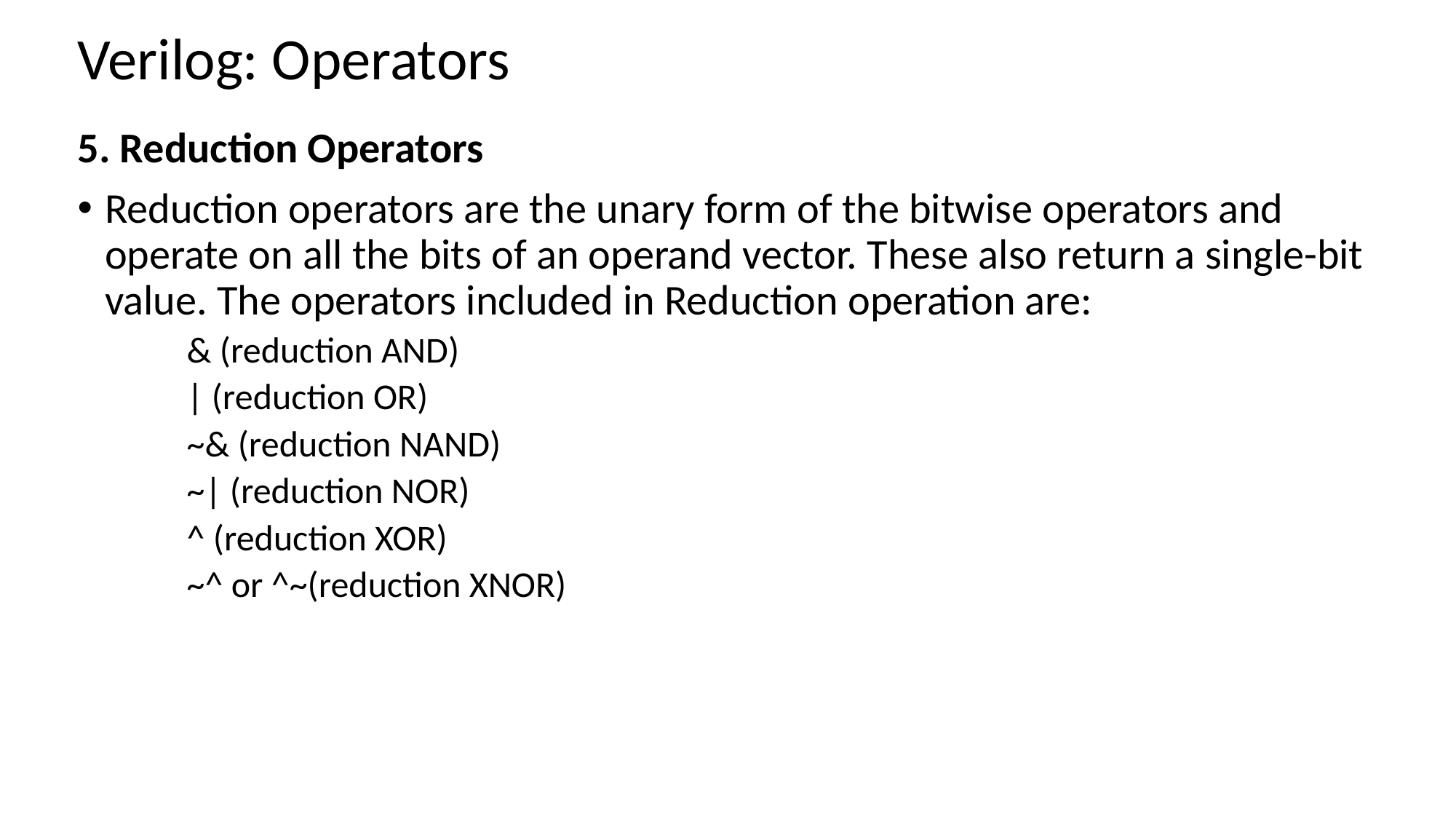

# Verilog: Operators
5. Reduction Operators
Reduction operators are the unary form of the bitwise operators and operate on all the bits of an operand vector. These also return a single-bit value. The operators included in Reduction operation are:
& (reduction AND)
| (reduction OR)
~& (reduction NAND)
~| (reduction NOR)
^ (reduction XOR)
~^ or ^~(reduction XNOR)